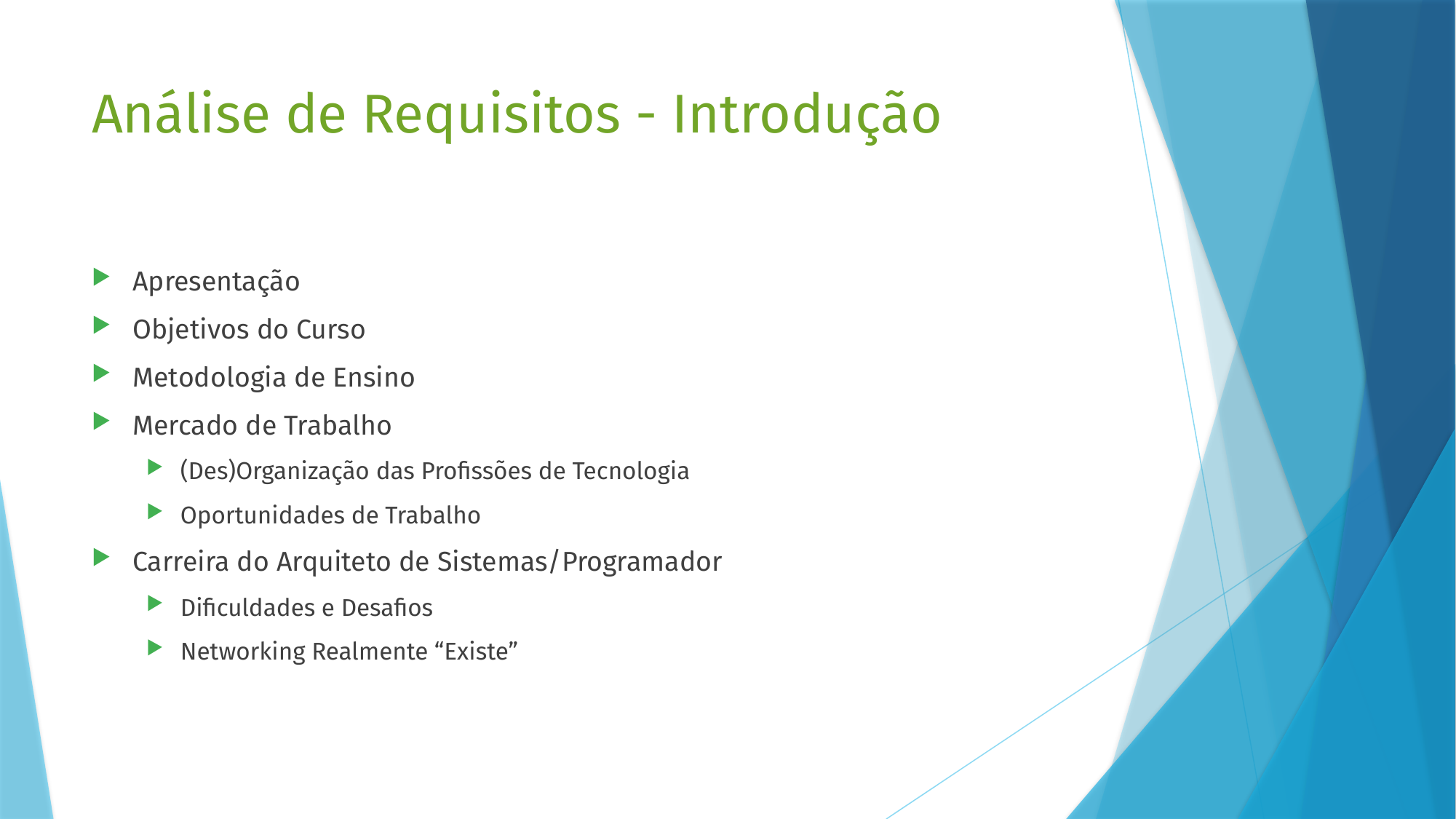

# Análise de Requisitos - Introdução
Apresentação
Objetivos do Curso
Metodologia de Ensino
Mercado de Trabalho
(Des)Organização das Profissões de Tecnologia
Oportunidades de Trabalho
Carreira do Arquiteto de Sistemas/Programador
Dificuldades e Desafios
Networking Realmente “Existe”